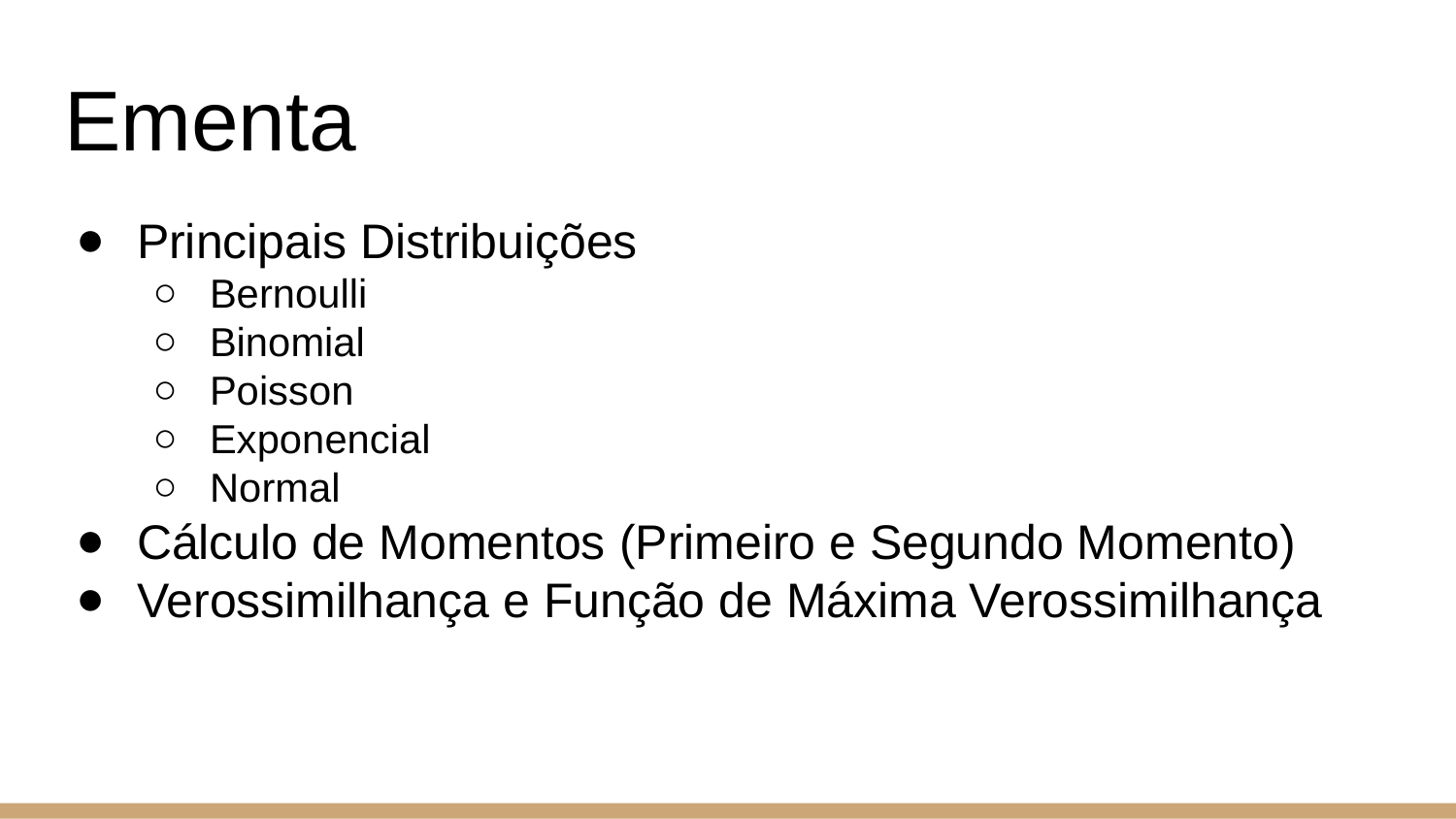

# Ementa
Principais Distribuições
Bernoulli
Binomial
Poisson
Exponencial
Normal
Cálculo de Momentos (Primeiro e Segundo Momento)
Verossimilhança e Função de Máxima Verossimilhança